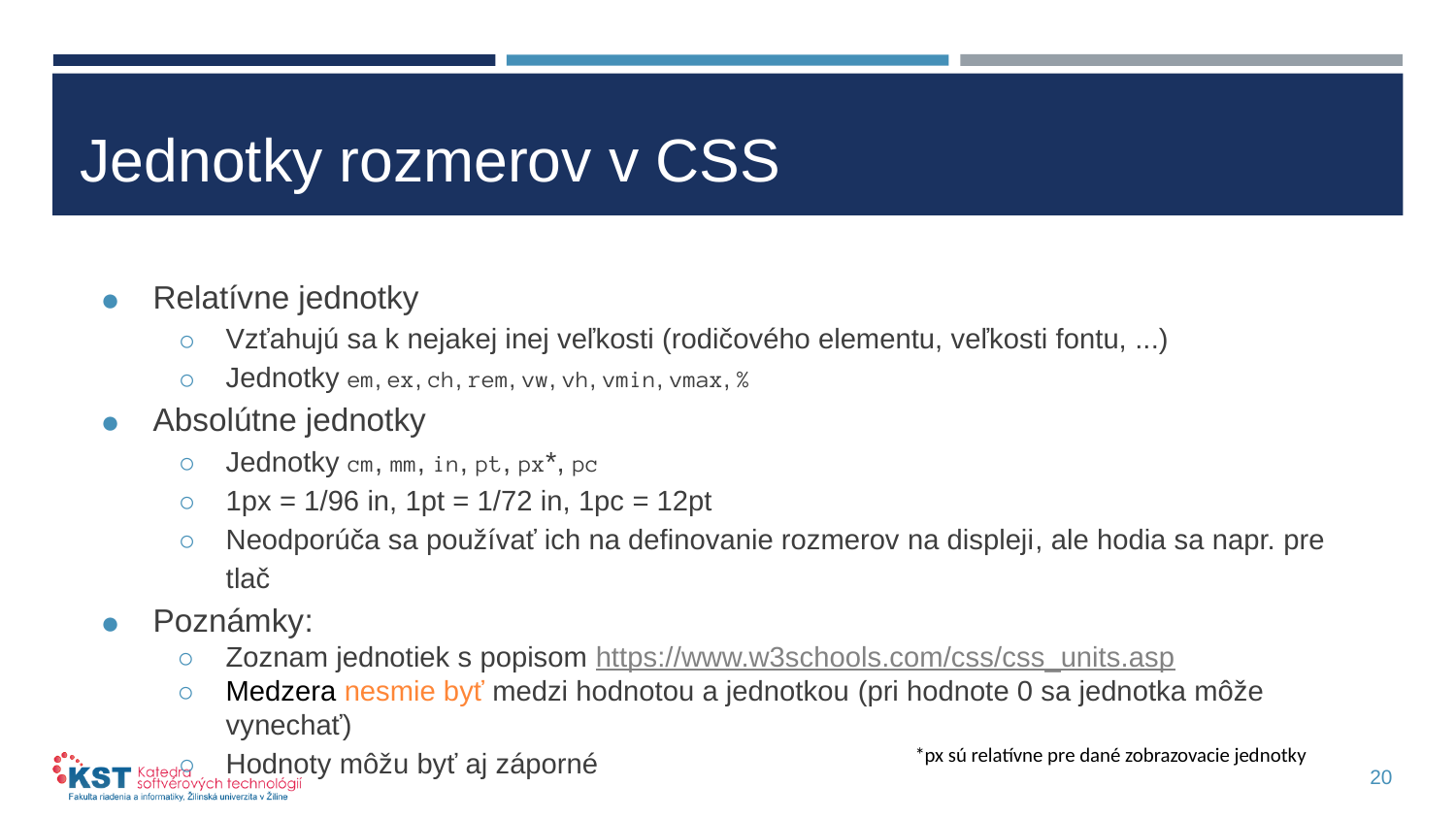

# Jednotky rozmerov v CSS
Relatívne jednotky
Vzťahujú sa k nejakej inej veľkosti (rodičového elementu, veľkosti fontu, ...)
Jednotky em, ex, ch, rem, vw, vh, vmin, vmax, %
Absolútne jednotky
Jednotky cm, mm, in, pt, px*, pc
1px = 1/96 in, 1pt = 1/72 in, 1pc = 12pt
Neodporúča sa používať ich na definovanie rozmerov na displeji, ale hodia sa napr. pre tlač
Poznámky:
Zoznam jednotiek s popisom https://www.w3schools.com/css/css_units.asp
Medzera nesmie byť medzi hodnotou a jednotkou (pri hodnote 0 sa jednotka môže vynechať)
Hodnoty môžu byť aj záporné
*px sú relatívne pre dané zobrazovacie jednotky
20